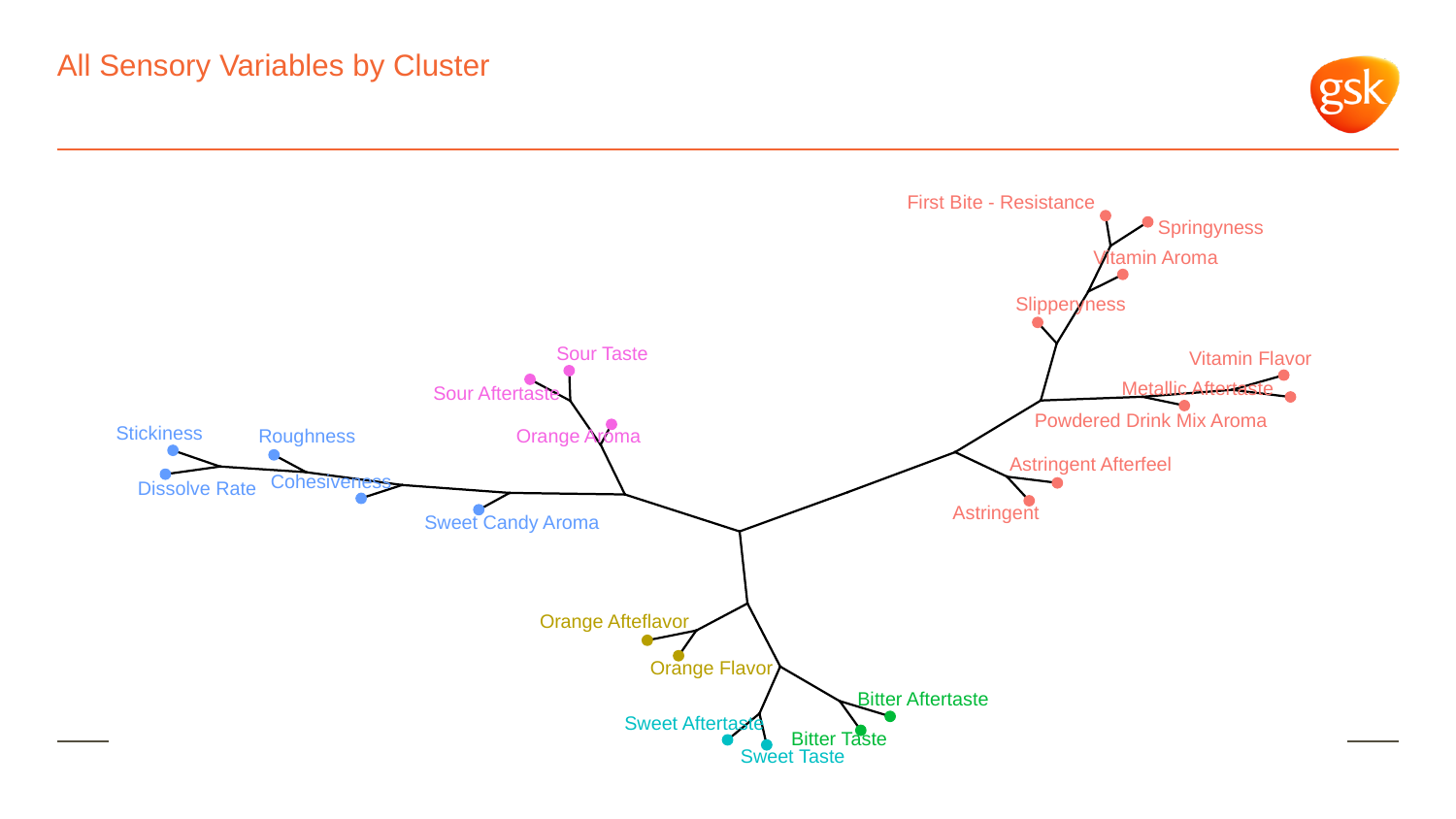

# All Sensory Variables by Cluster

First Bite - Resistance

Springyness

Vitamin Aroma

Slipperyness

Sour Taste
Vitamin Flavor

Metallic Aftertaste
Sour Aftertaste

Powdered Drink Mix Aroma

Stickiness
Roughness
Orange Aroma

Astringent Afterfeel

Cohesiveness

Dissolve Rate

Astringent
Sweet Candy Aroma

Orange Afteflavor

Orange Flavor

Bitter Aftertaste

Sweet Aftertaste

Bitter Taste

Sweet Taste